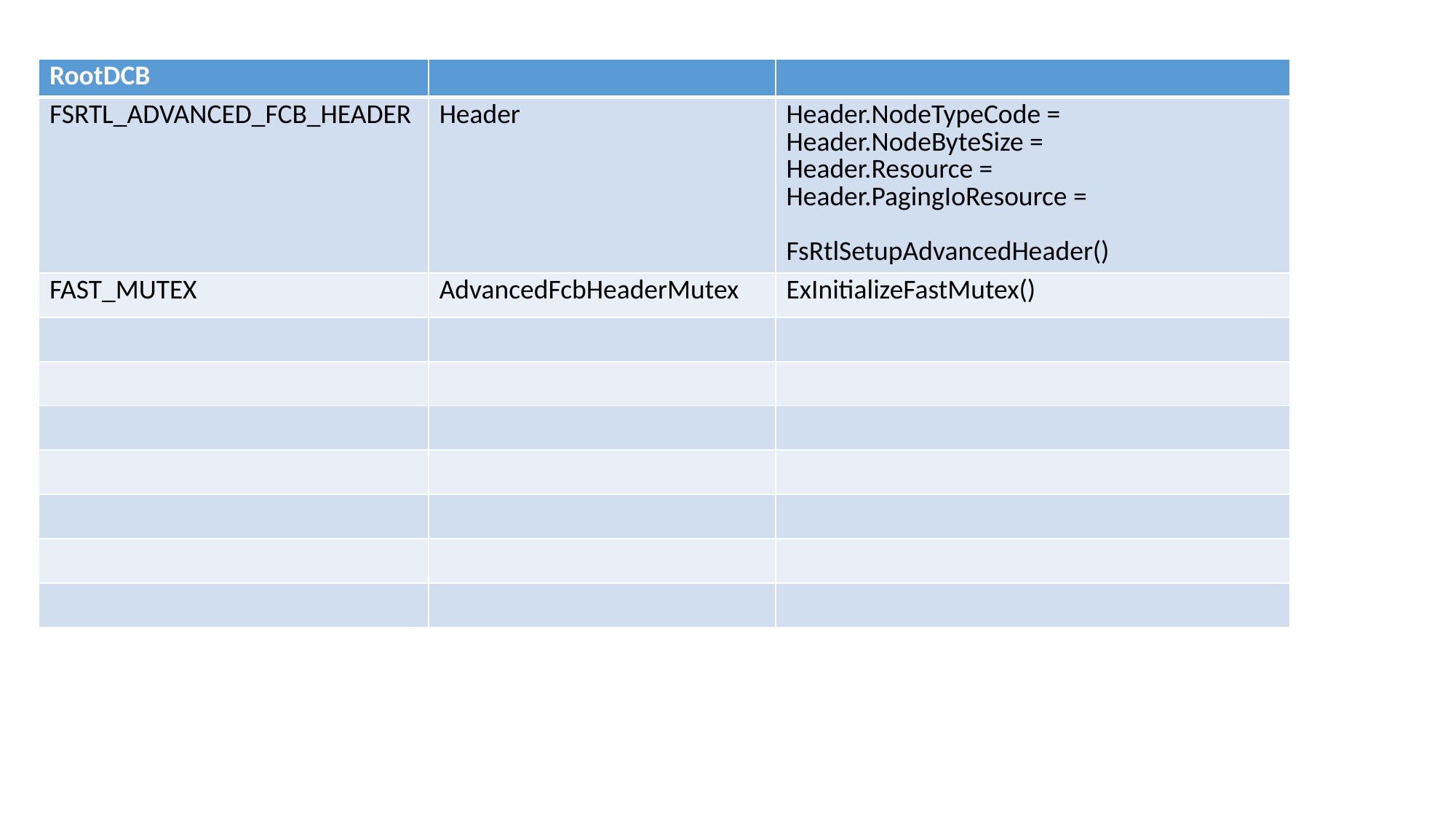

| RootDCB |  |  |
| --- | --- | --- |
| FSRTL\_ADVANCED\_FCB\_HEADER | Header | Header.NodeTypeCode = Header.NodeByteSize = Header.Resource = Header.PagingIoResource = FsRtlSetupAdvancedHeader() |
| FAST\_MUTEX | AdvancedFcbHeaderMutex | ExInitializeFastMutex() |
|  |  |  |
|  |  |  |
|  |  |  |
|  |  |  |
|  |  |  |
|  |  |  |
|  |  |  |